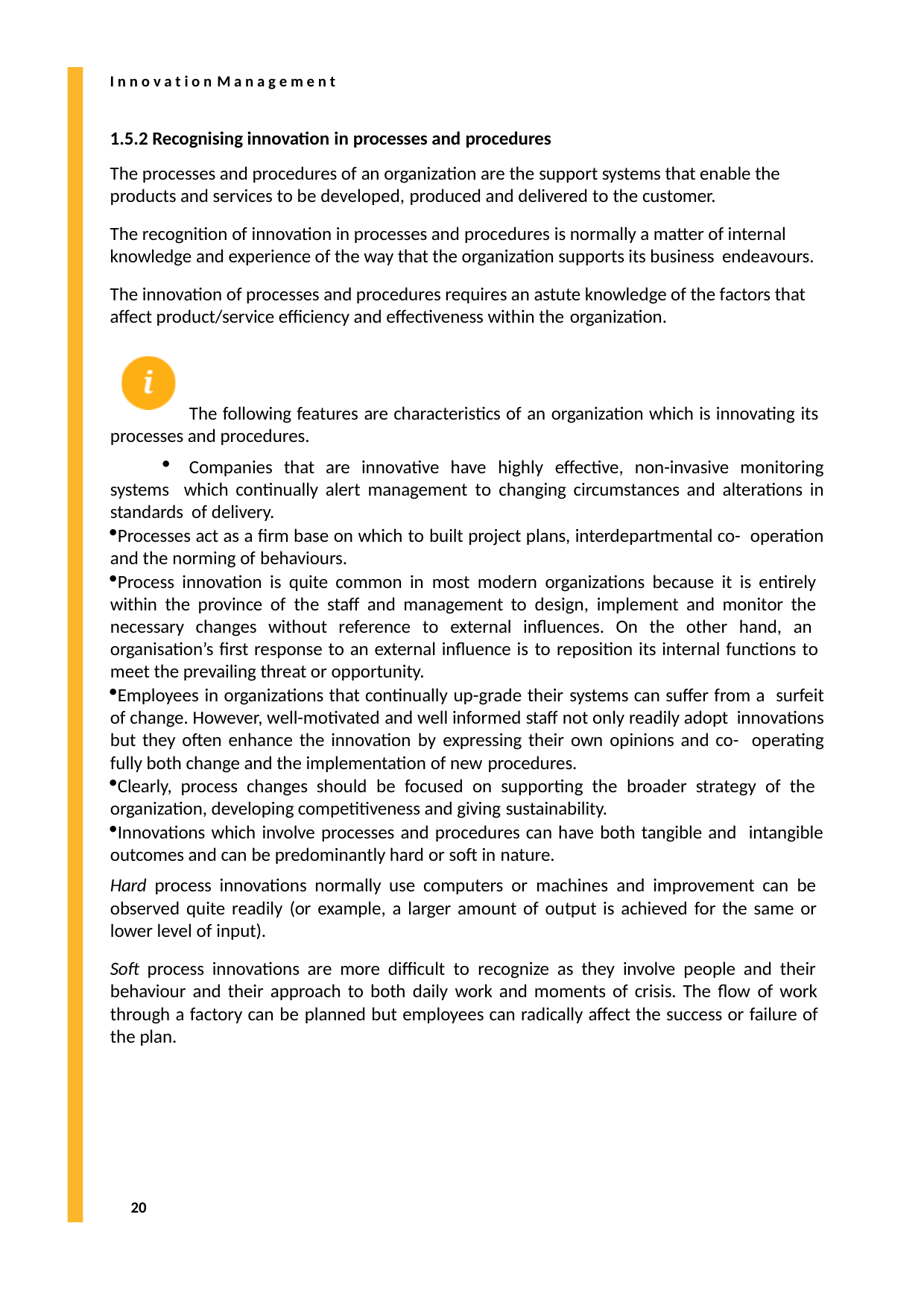

I n n o v a t i o n M a n a g e m e n t

1.5.2 Recognising innovation in processes and procedures
The processes and procedures of an organization are the support systems that enable the  products and services to be developed, produced and delivered to the customer.
The recognition of innovation in processes and procedures is normally a matter of internal  knowledge and experience of the way that the organization supports its business endeavours.
The innovation of processes and procedures requires an astute knowledge of the factors that  affect product/service efficiency and effectiveness within the organization.

The following features are characteristics of an organization which is innovating its  processes and procedures.
Companies that are innovative have highly effective, non-invasive monitoring systems  which continually alert management to changing circumstances and alterations in standards  of delivery.
Processes act as a firm base on which to built project plans, interdepartmental co-  operation and the norming of behaviours.
Process innovation is quite common in most modern organizations because it is entirely  within the province of the staff and management to design, implement and monitor the  necessary changes without reference to external influences. On the other hand, an  organisation’s first response to an external influence is to reposition its internal functions to  meet the prevailing threat or opportunity.
Employees in organizations that continually up-grade their systems can suffer from a  surfeit of change. However, well-motivated and well informed staff not only readily adopt  innovations but they often enhance the innovation by expressing their own opinions and co-  operating fully both change and the implementation of new procedures.
Clearly, process changes should be focused on supporting the broader strategy of the  organization, developing competitiveness and giving sustainability.
Innovations which involve processes and procedures can have both tangible and  intangible outcomes and can be predominantly hard or soft in nature.
Hard process innovations normally use computers or machines and improvement can be  observed quite readily (or example, a larger amount of output is achieved for the same or  lower level of input).
Soft process innovations are more difficult to recognize as they involve people and their  behaviour and their approach to both daily work and moments of crisis. The flow of work  through a factory can be planned but employees can radically affect the success or failure of  the plan.
20